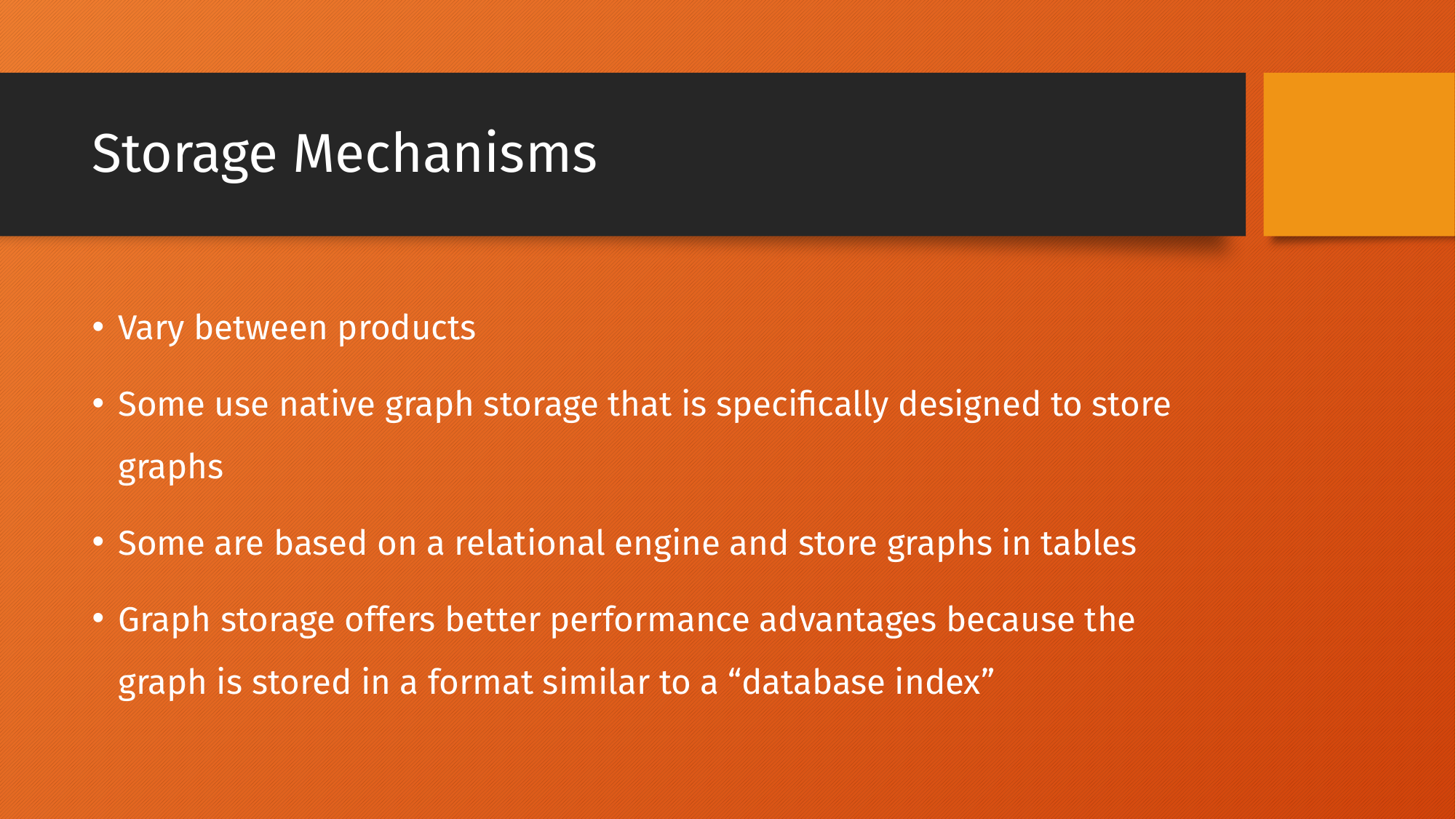

# Storage Mechanisms
Vary between products
Some use native graph storage that is specifically designed to store graphs
Some are based on a relational engine and store graphs in tables
Graph storage offers better performance advantages because the graph is stored in a format similar to a “database index”